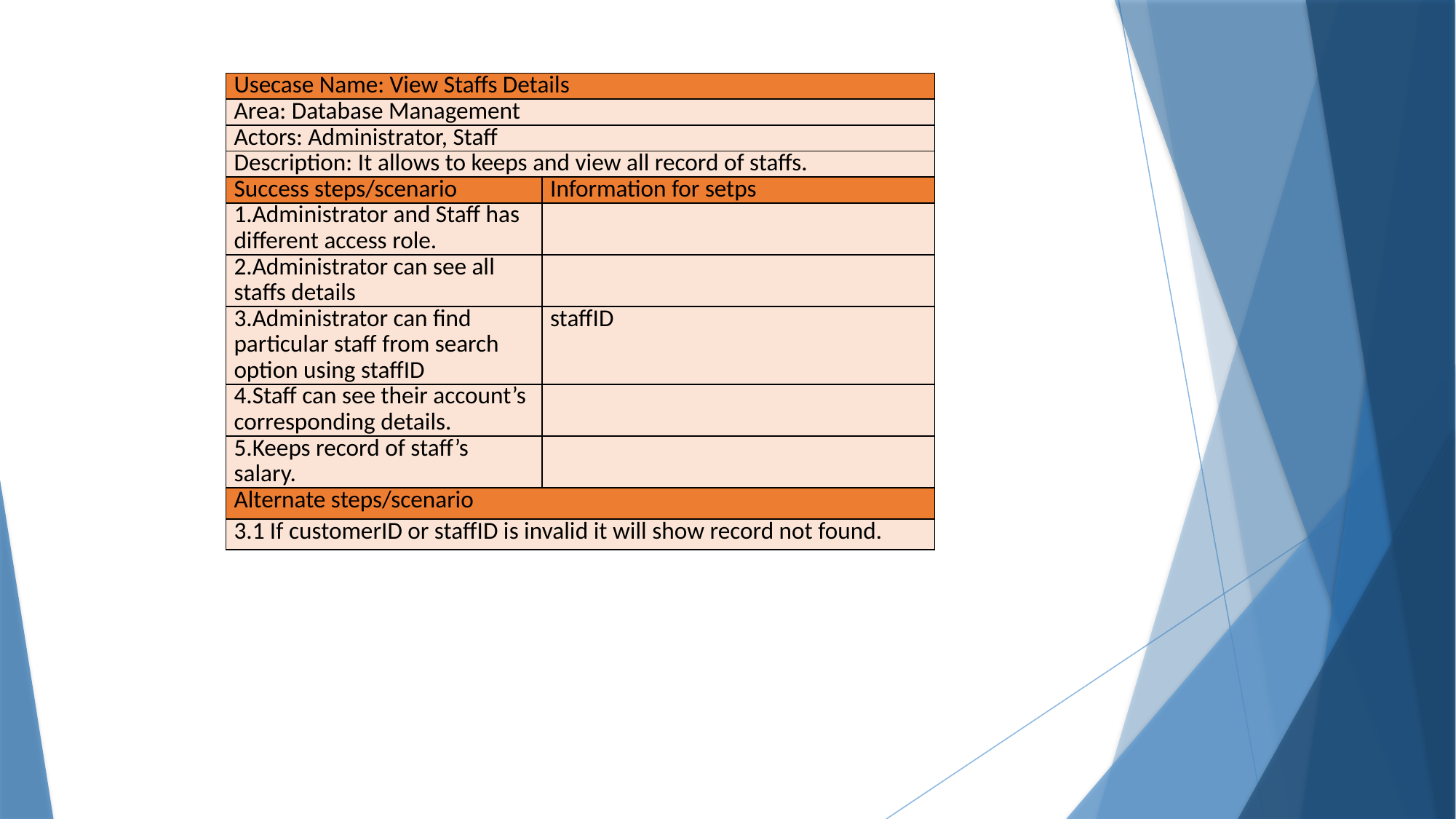

| Usecase Name: View Staffs Details |  |
| --- | --- |
| Area: Database Management |  |
| Actors: Administrator, Staff |  |
| Description: It allows to keeps and view all record of staffs. |  |
| Success steps/scenario | Information for setps |
| 1.Administrator and Staff has different access role. |  |
| 2.Administrator can see all staffs details |  |
| 3.Administrator can find particular staff from search option using staffID | staffID |
| 4.Staff can see their account’s corresponding details. |  |
| 5.Keeps record of staff’s salary. |  |
| Alternate steps/scenario |  |
| 3.1 If customerID or staffID is invalid it will show record not found. |  |